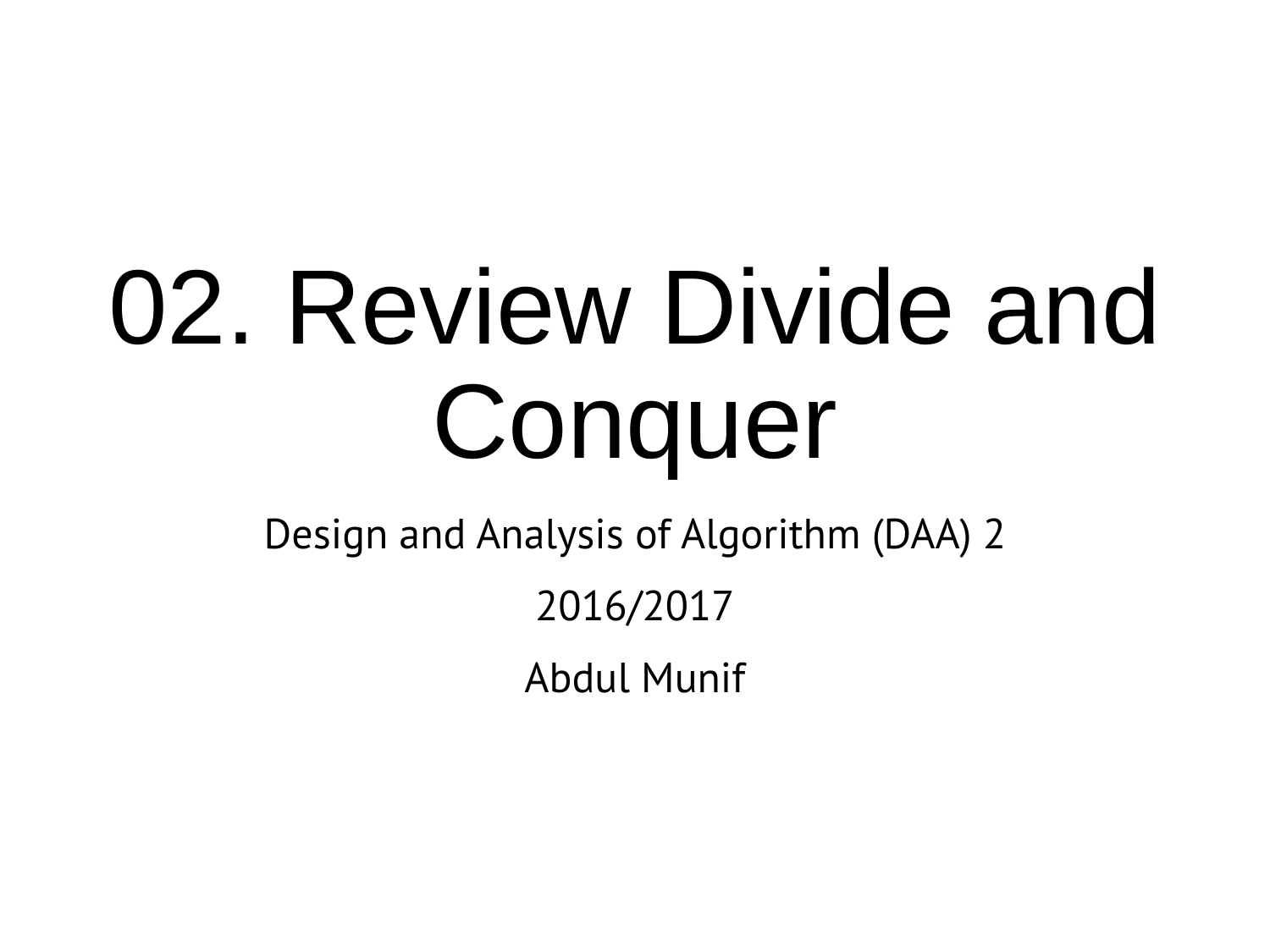

# 02. Review Divide and Conquer
Design and Analysis of Algorithm (DAA) 2
2016/2017
Abdul Munif